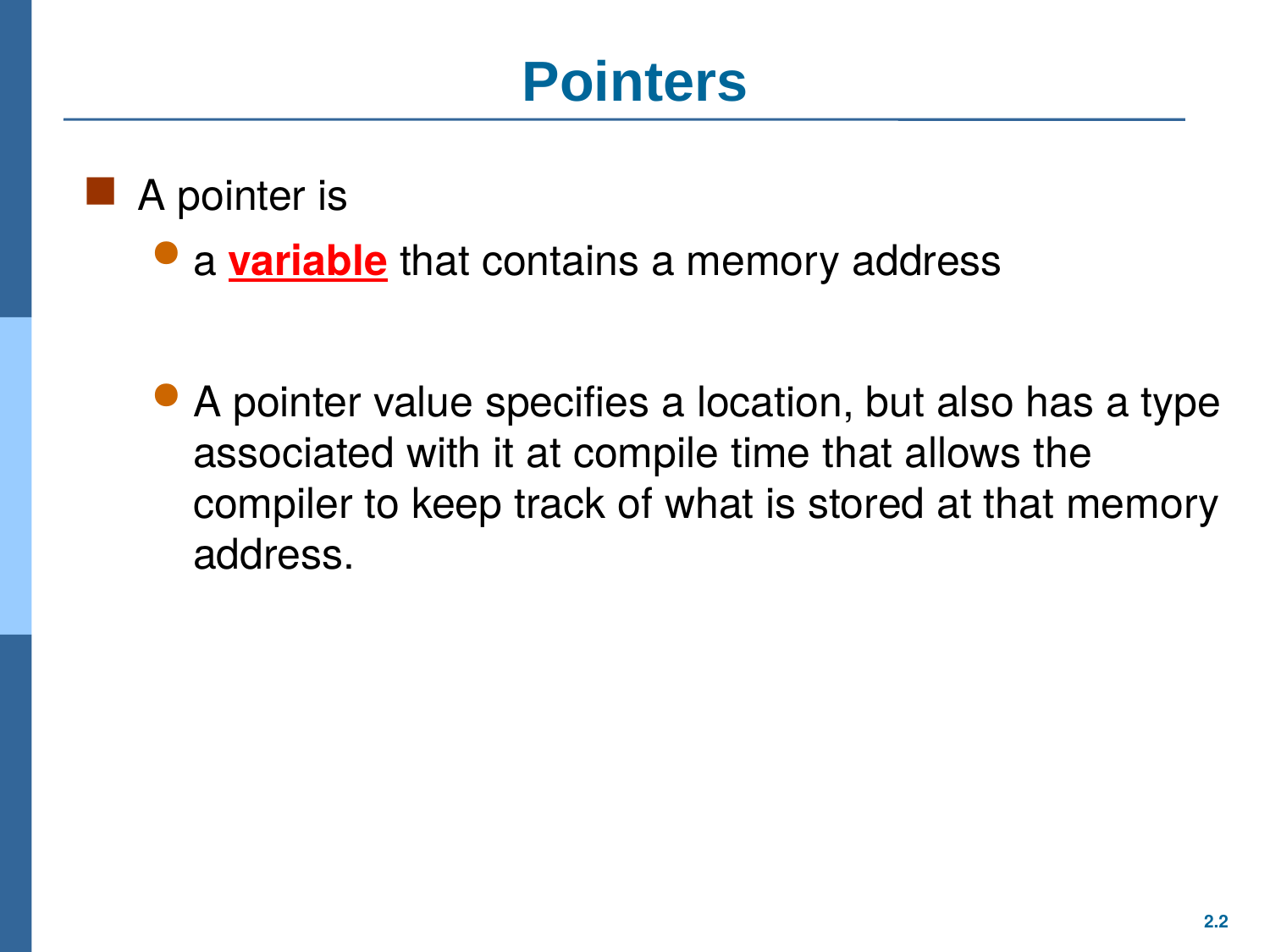

# Pointers
A pointer is
a variable that contains a memory address

A pointer value specifies a location, but also has a type associated with it at compile time that allows the compiler to keep track of what is stored at that memory address.